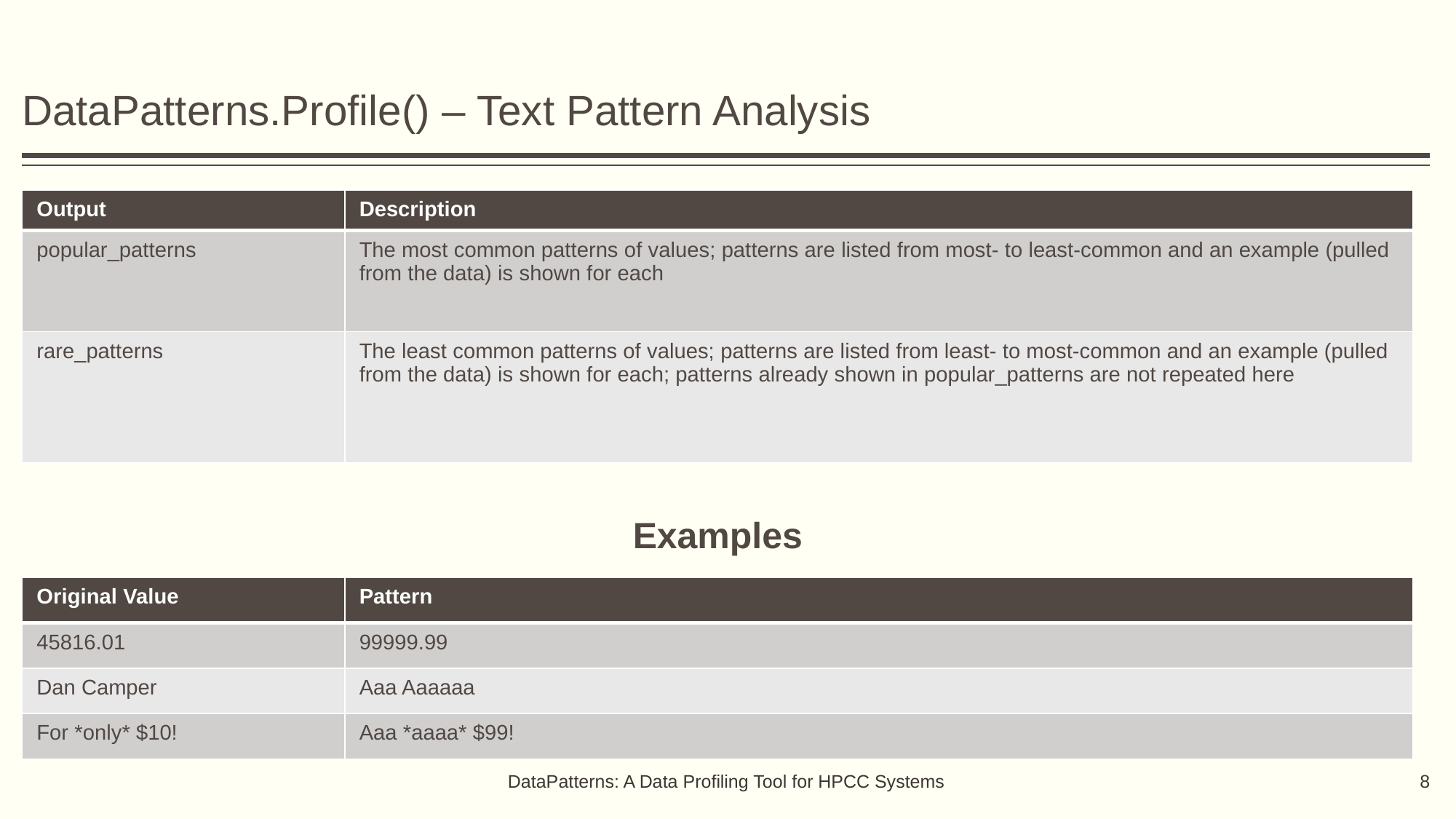

# DataPatterns.Profile() – Text Pattern Analysis
| Output | Description |
| --- | --- |
| popular\_patterns | The most common patterns of values; patterns are listed from most- to least-common and an example (pulled from the data) is shown for each |
| rare\_patterns | The least common patterns of values; patterns are listed from least- to most-common and an example (pulled from the data) is shown for each; patterns already shown in popular\_patterns are not repeated here |
Examples
| Original Value | Pattern |
| --- | --- |
| 45816.01 | 99999.99 |
| Dan Camper | Aaa Aaaaaa |
| For \*only\* $10! | Aaa \*aaaa\* $99! |
DataPatterns: A Data Profiling Tool for HPCC Systems
8